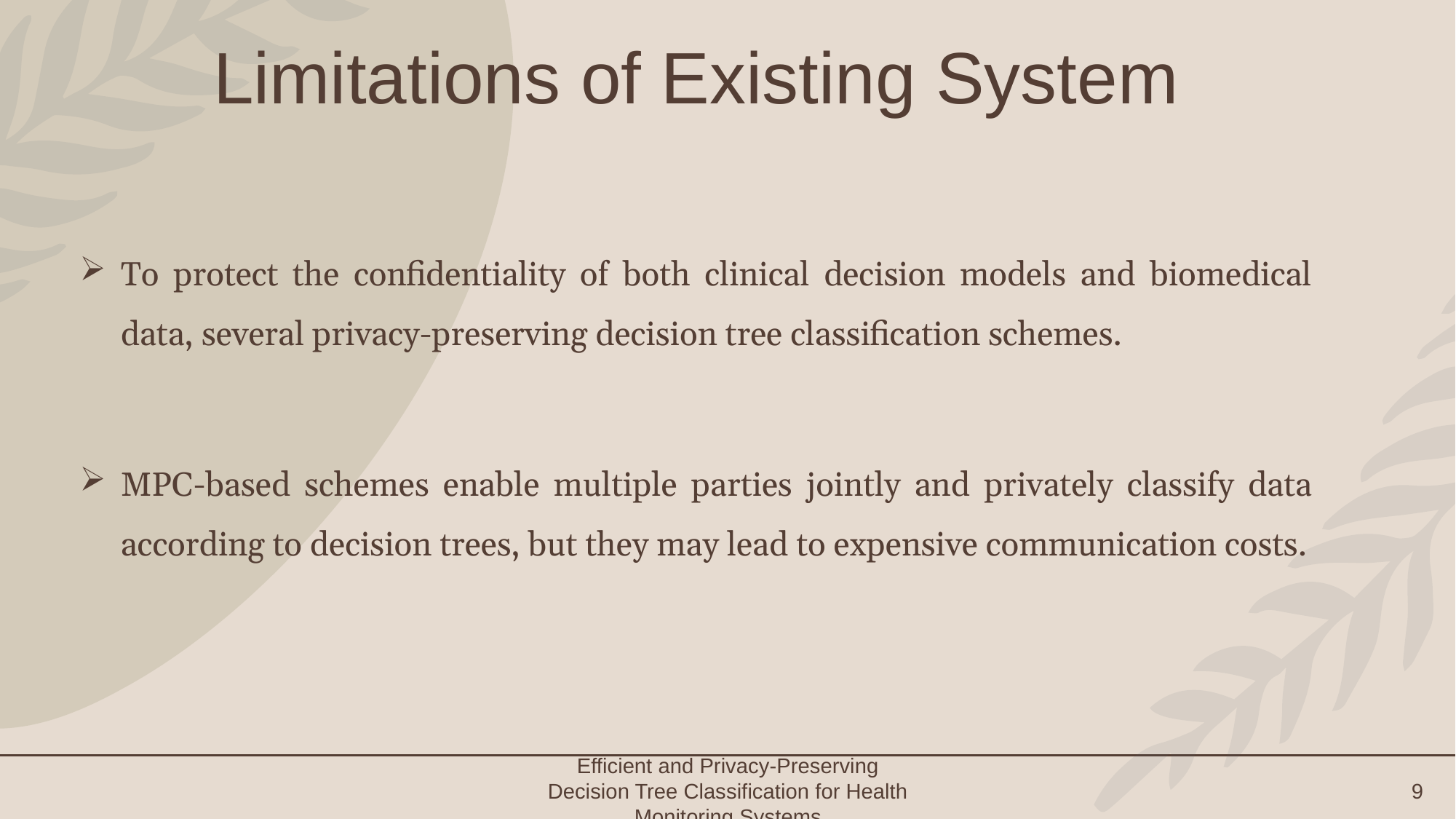

# Limitations of Existing System
To protect the confidentiality of both clinical decision models and biomedical data, several privacy-preserving decision tree classification schemes.

MPC-based schemes enable multiple parties jointly and privately classify data according to decision trees, but they may lead to expensive communication costs.

Efficient and Privacy-Preserving Decision Tree Classification for Health Monitoring Systems
9